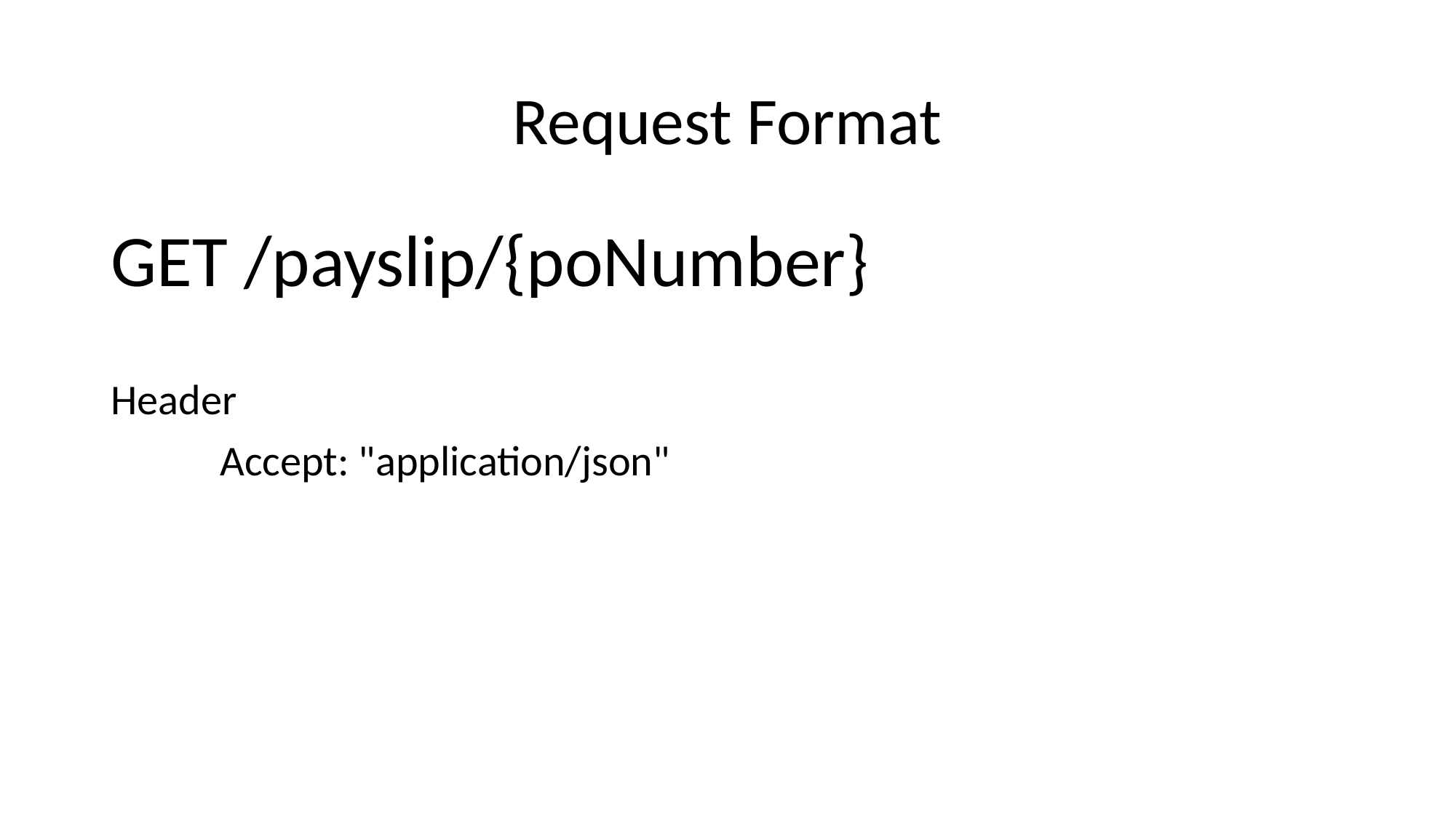

# Request Format
GET /payslip/{poNumber}

Header
	Accept: "application/json"